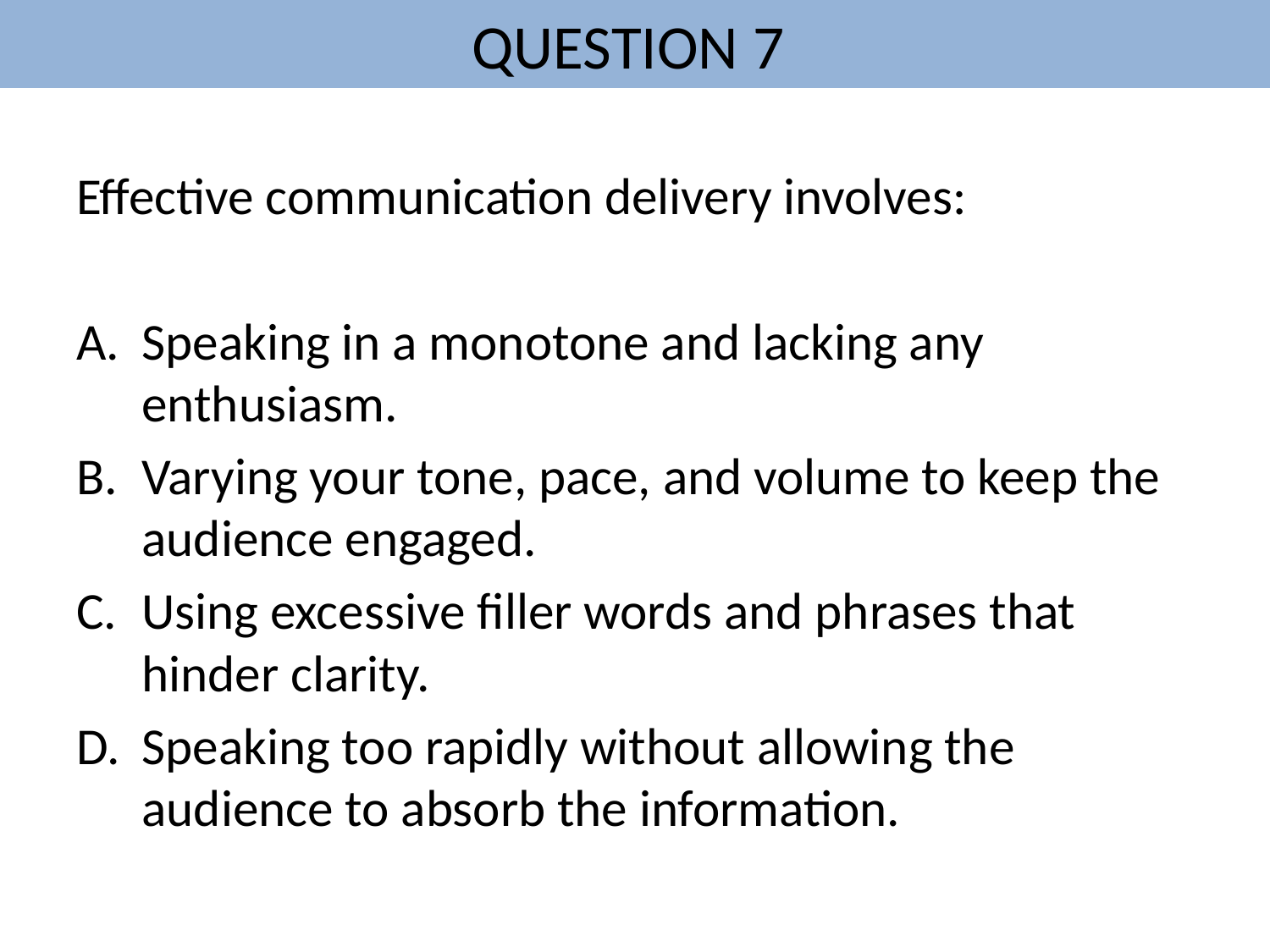

# QUESTION 7
Effective communication delivery involves:

Speaking in a monotone and lacking any enthusiasm.
Varying your tone, pace, and volume to keep the audience engaged.
Using excessive filler words and phrases that hinder clarity.
Speaking too rapidly without allowing the audience to absorb the information.